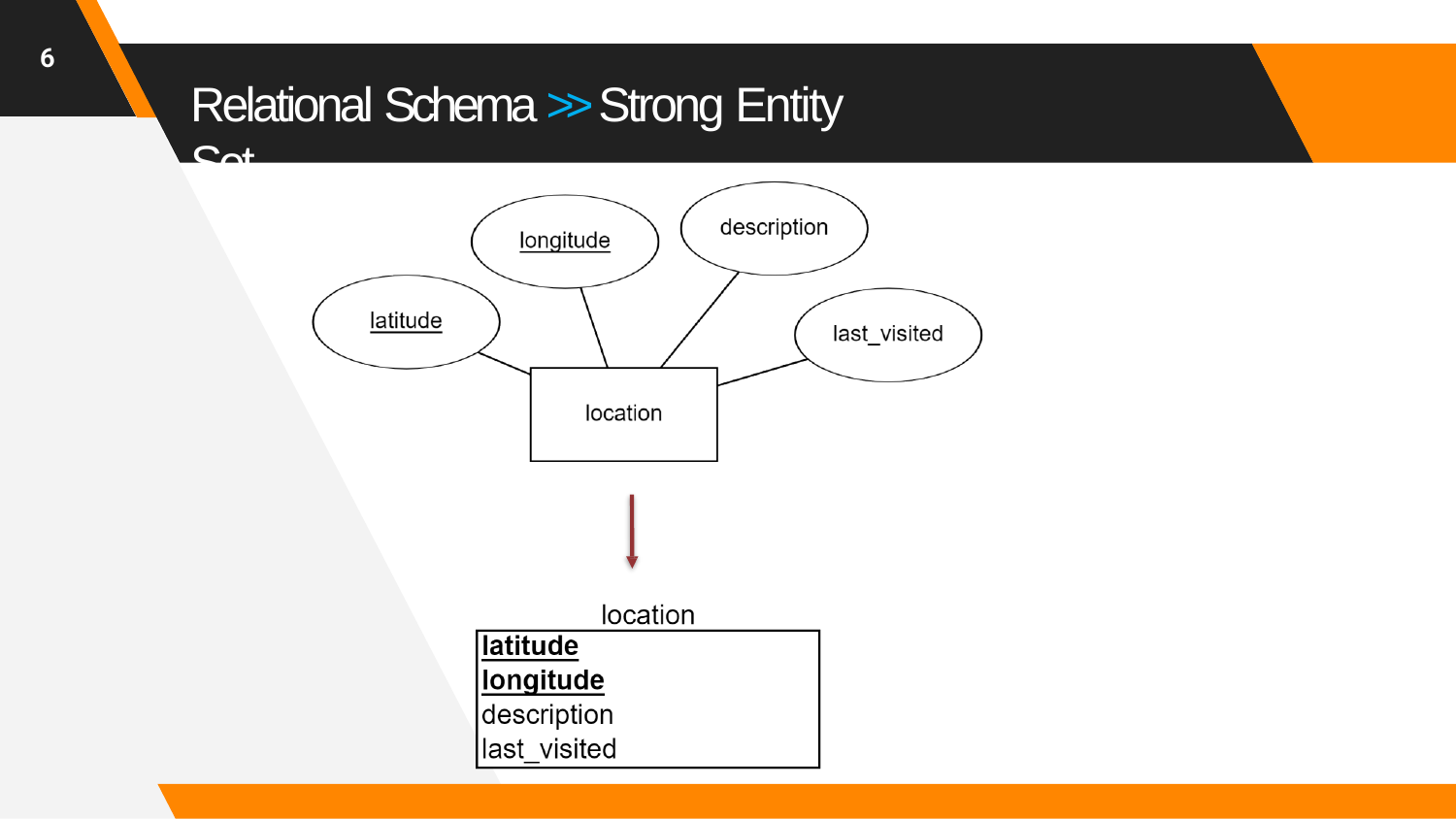

6
# Relational Schema >> Strong Entity Set